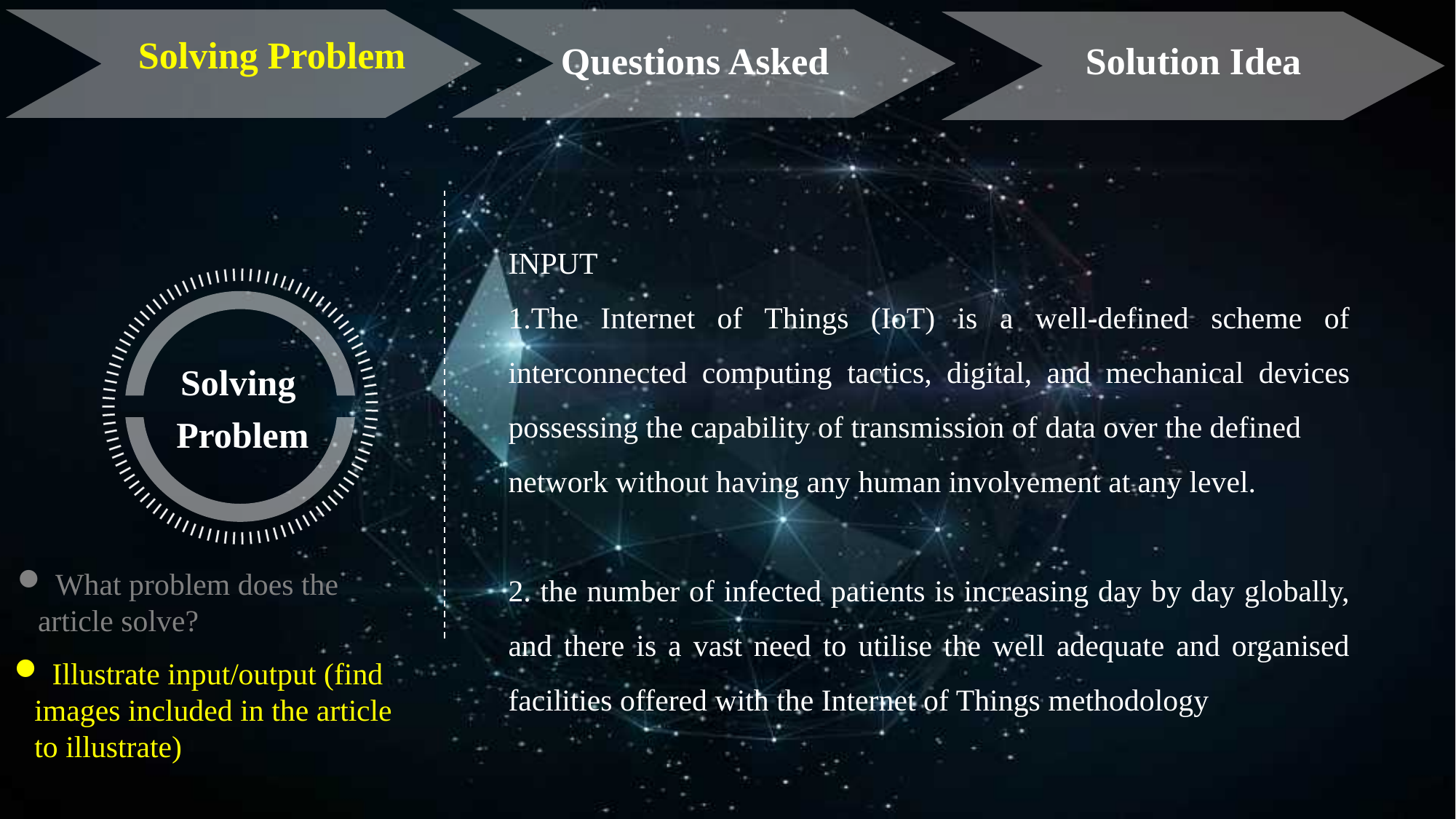

Questions Asked

Solving Problem

Solution Idea
INPUT
1.The Internet of Things (IoT) is a well-defined scheme of interconnected computing tactics, digital, and mechanical devices possessing the capability of transmission of data over the defined
network without having any human involvement at any level.

2. the number of infected patients is increasing day by day globally, and there is a vast need to utilise the well adequate and organised facilities offered with the Internet of Things methodology

Solving
Problem
 What problem does the article solve?
 Illustrate input/output (find images included in the article to illustrate)